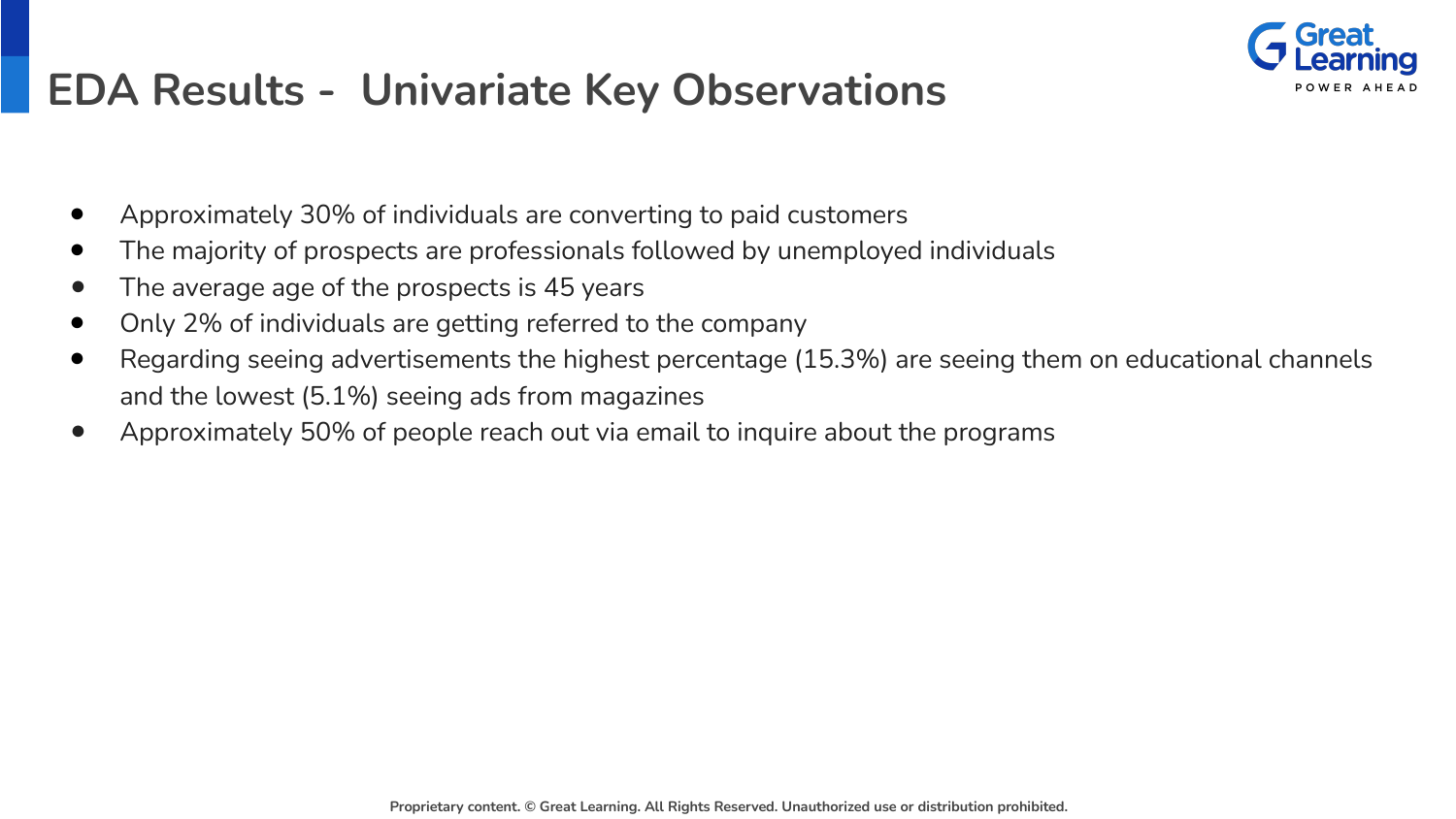

# EDA Results -  Univariate Key Observations

Approximately 30% of individuals are converting to paid customers
The majority of prospects are professionals followed by unemployed individuals
The average age of the prospects is 45 years
Only 2% of individuals are getting referred to the company
Regarding seeing advertisements the highest percentage (15.3%) are seeing them on educational channels and the lowest (5.1%) seeing ads from magazines
Approximately 50% of people reach out via email to inquire about the programs